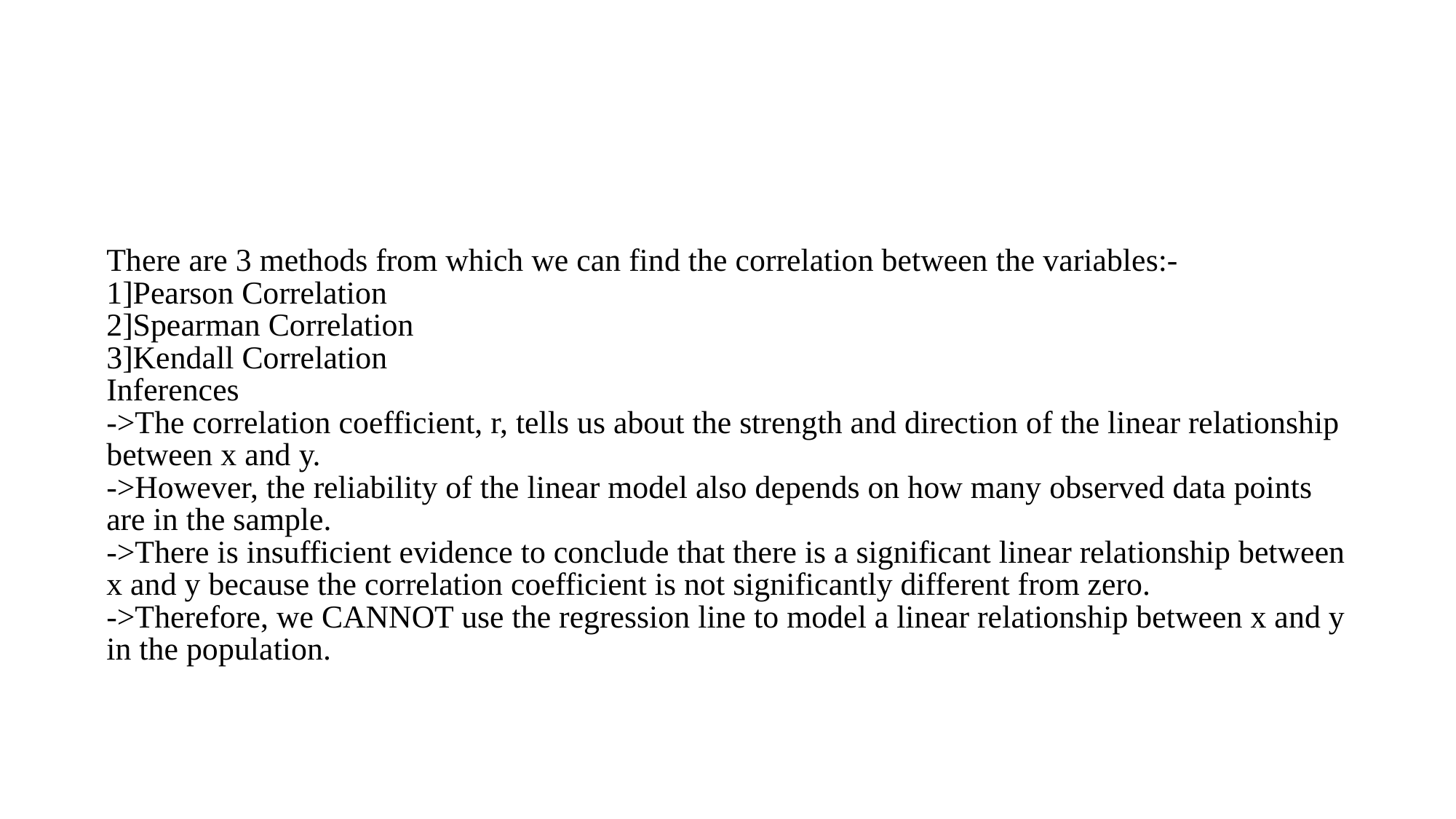

There are 3 methods from which we can find the correlation between the variables:-
1]Pearson Correlation
2]Spearman Correlation
3]Kendall Correlation
Inferences
->The correlation coefficient, r, tells us about the strength and direction of the linear relationship between x and y.
->However, the reliability of the linear model also depends on how many observed data points are in the sample.
->There is insufficient evidence to conclude that there is a significant linear relationship between
x and y because the correlation coefficient is not significantly different from zero.
->Therefore, we CANNOT use the regression line to model a linear relationship between x and y in the population.